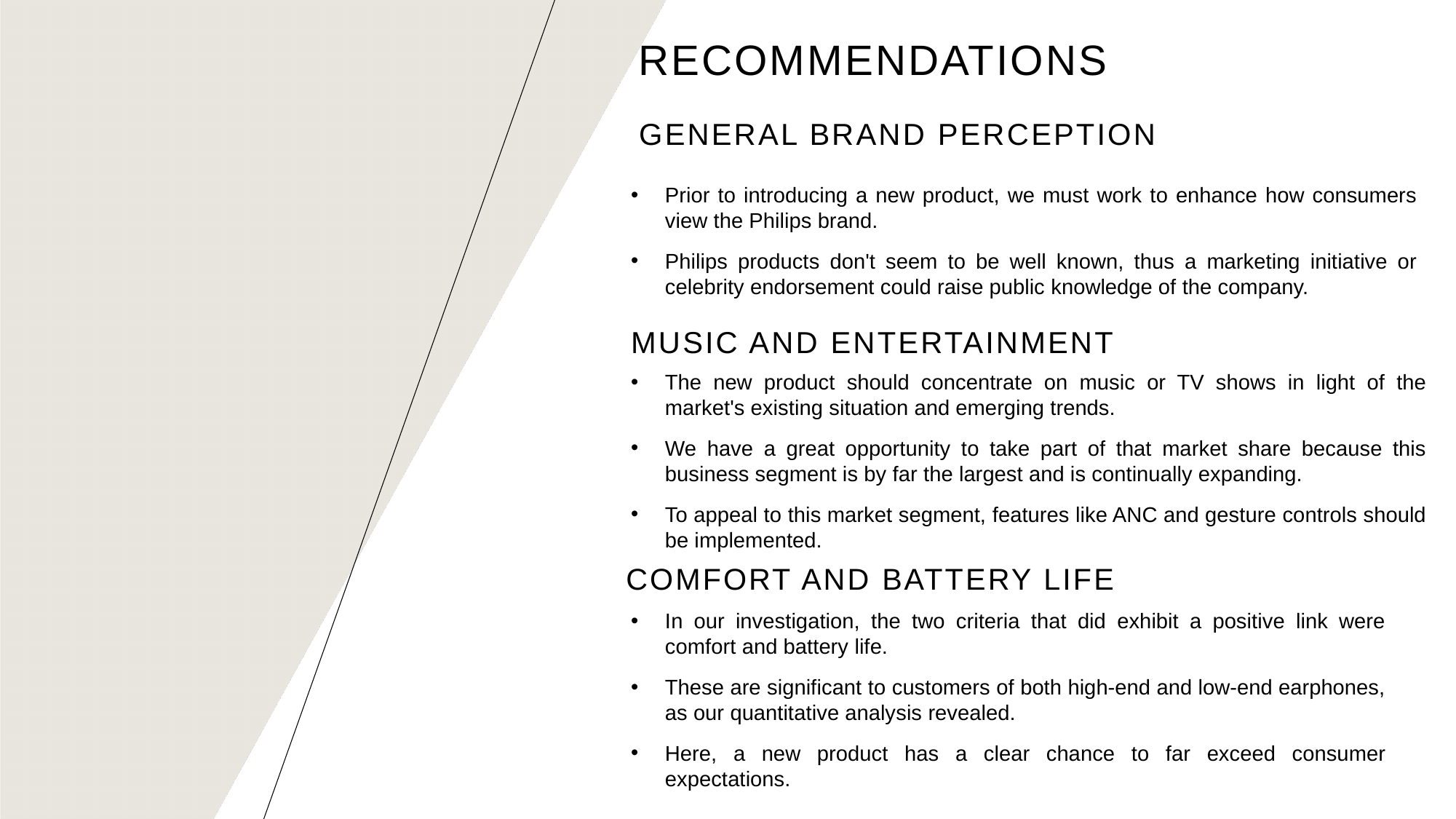

# Recommendations
general brand perception
Prior to introducing a new product, we must work to enhance how consumers view the Philips brand.
Philips products don't seem to be well known, thus a marketing initiative or celebrity endorsement could raise public knowledge of the company.
Music and entertainment
The new product should concentrate on music or TV shows in light of the market's existing situation and emerging trends.
We have a great opportunity to take part of that market share because this business segment is by far the largest and is continually expanding.
To appeal to this market segment, features like ANC and gesture controls should be implemented.
Comfort and battery life
In our investigation, the two criteria that did exhibit a positive link were comfort and battery life.
These are significant to customers of both high-end and low-end earphones, as our quantitative analysis revealed.
Here, a new product has a clear chance to far exceed consumer expectations.